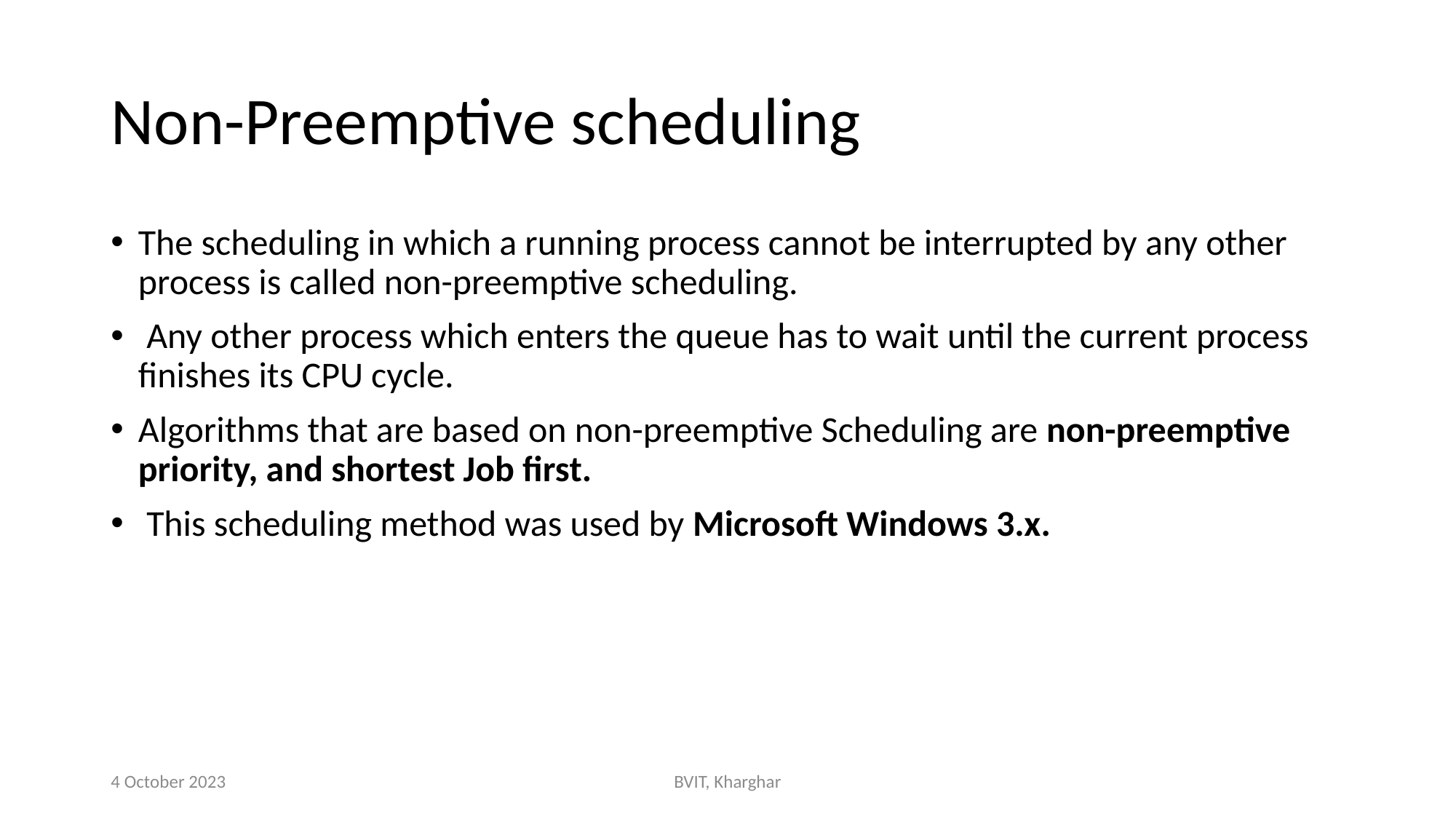

# Non-Preemptive scheduling
The scheduling in which a running process cannot be interrupted by any other process is called non-preemptive scheduling.
 Any other process which enters the queue has to wait until the current process finishes its CPU cycle.
Algorithms that are based on non-preemptive Scheduling are non-preemptive priority, and shortest Job first.
 This scheduling method was used by Microsoft Windows 3.x.
4 October 2023
BVIT, Kharghar